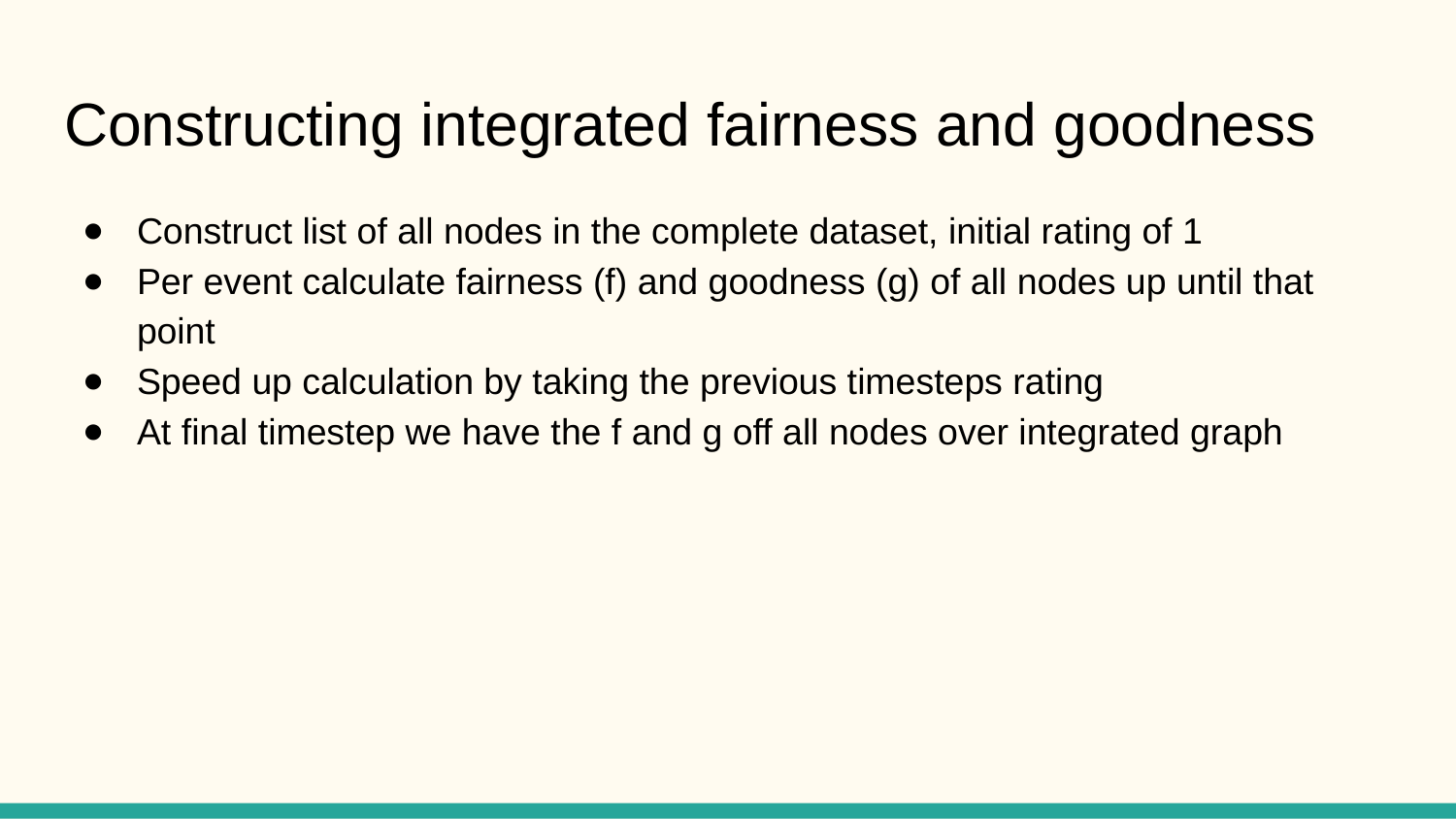

# Constructing integrated fairness and goodness
Construct list of all nodes in the complete dataset, initial rating of 1
Per event calculate fairness (f) and goodness (g) of all nodes up until that point
Speed up calculation by taking the previous timesteps rating
At final timestep we have the f and g off all nodes over integrated graph